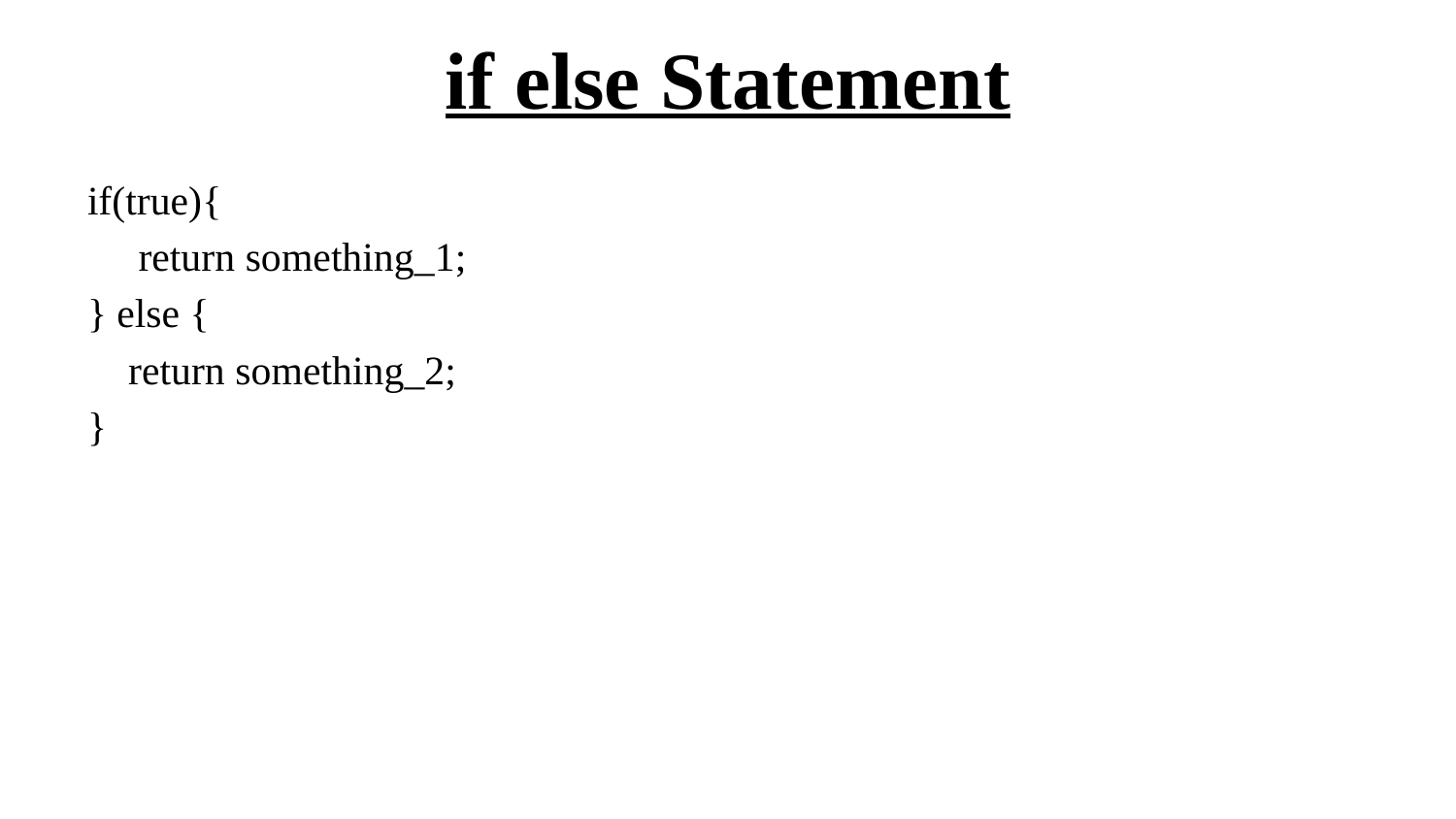

# if else Statement
if(true){
     return something_1;
} else {
    return something_2;
}